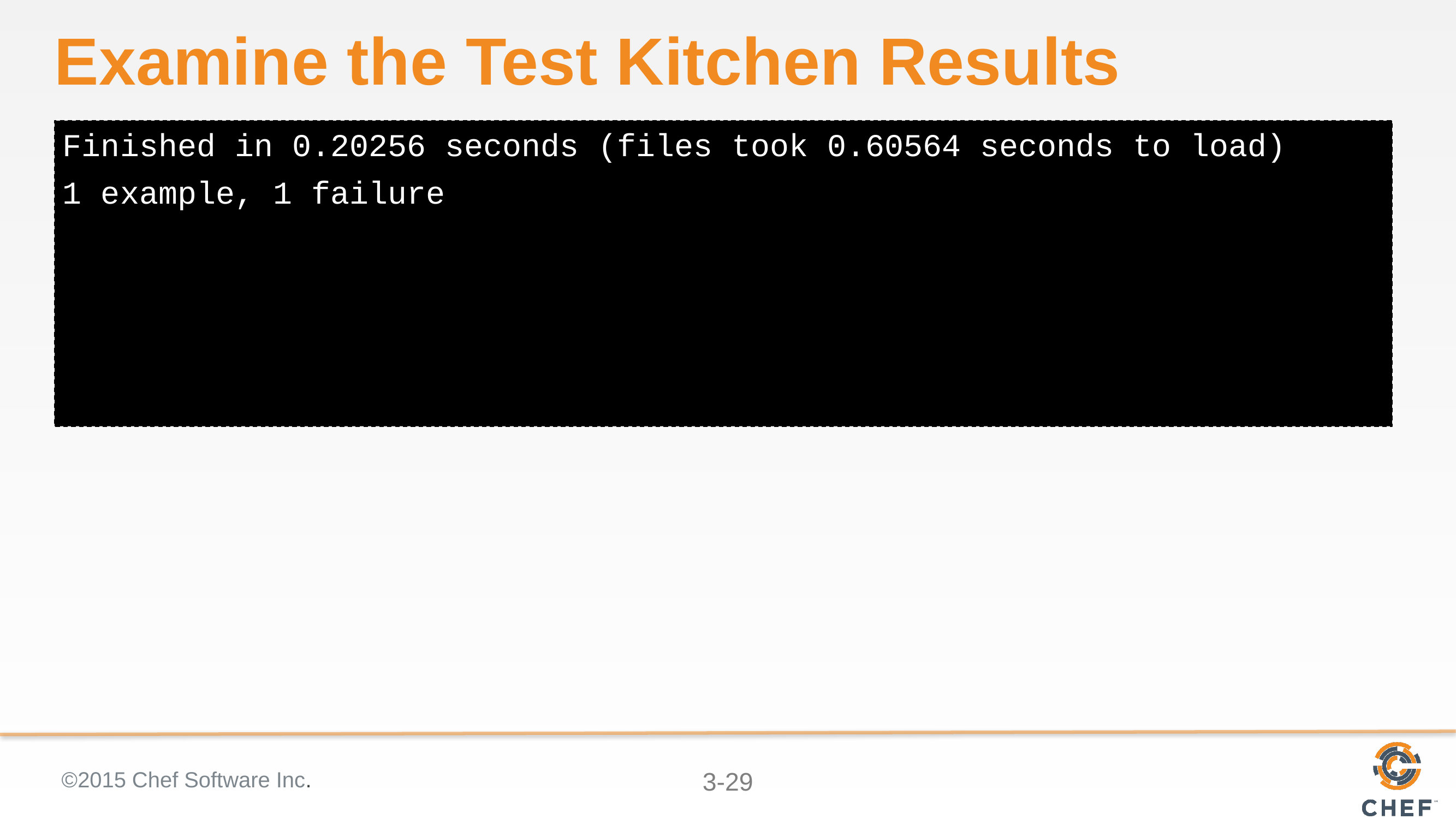

# Examine the Test Kitchen Results
Finished in 0.20256 seconds (files took 0.60564 seconds to load)
1 example, 1 failure